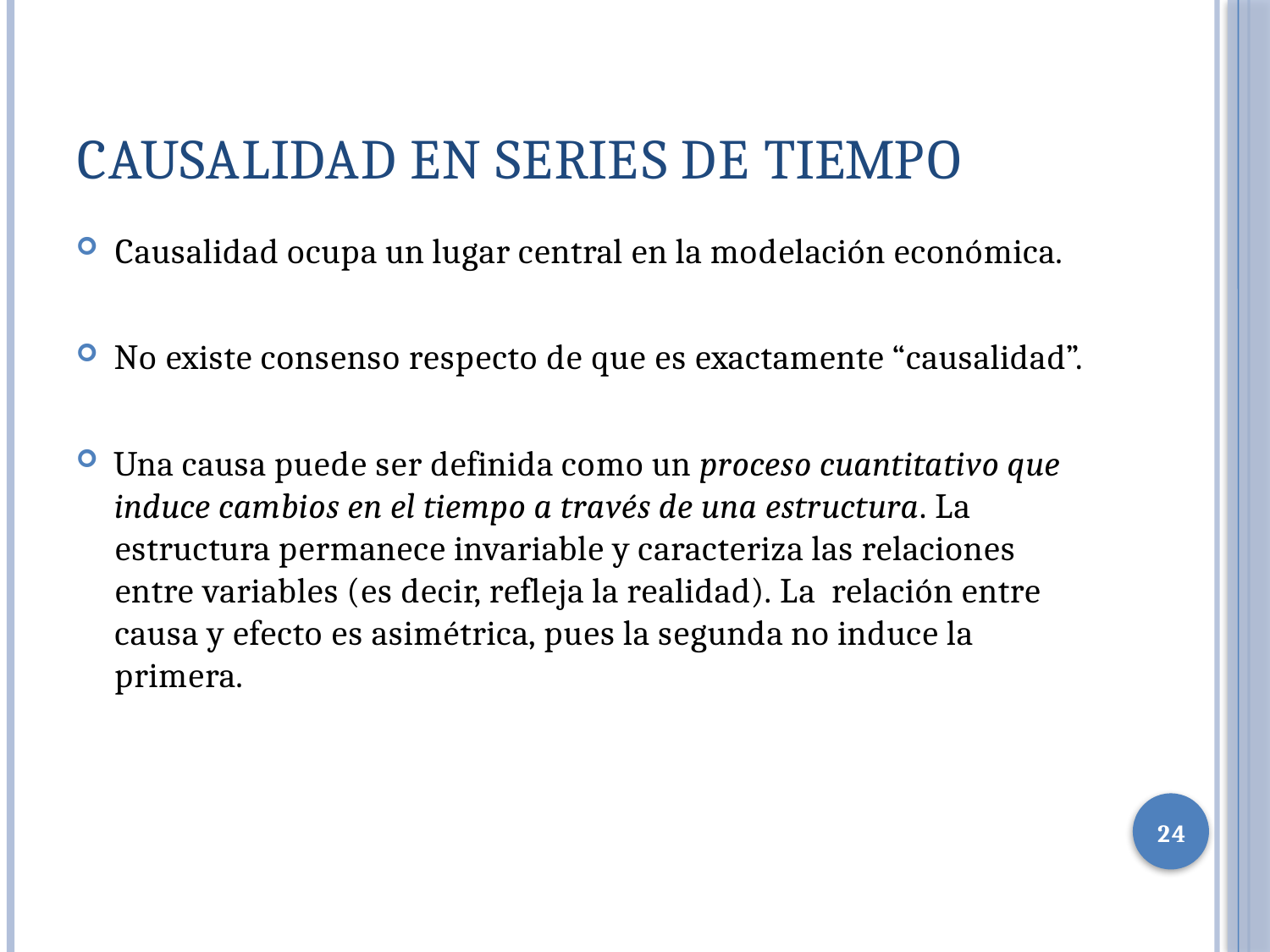

# Causalidad en Series de Tiempo
Causalidad ocupa un lugar central en la modelación económica.

No existe consenso respecto de que es exactamente “causalidad”.

Una causa puede ser definida como un proceso cuantitativo que induce cambios en el tiempo a través de una estructura. La estructura permanece invariable y caracteriza las relaciones entre variables (es decir, refleja la realidad). La  relación entre causa y efecto es asimétrica, pues la segunda no induce la primera.
24